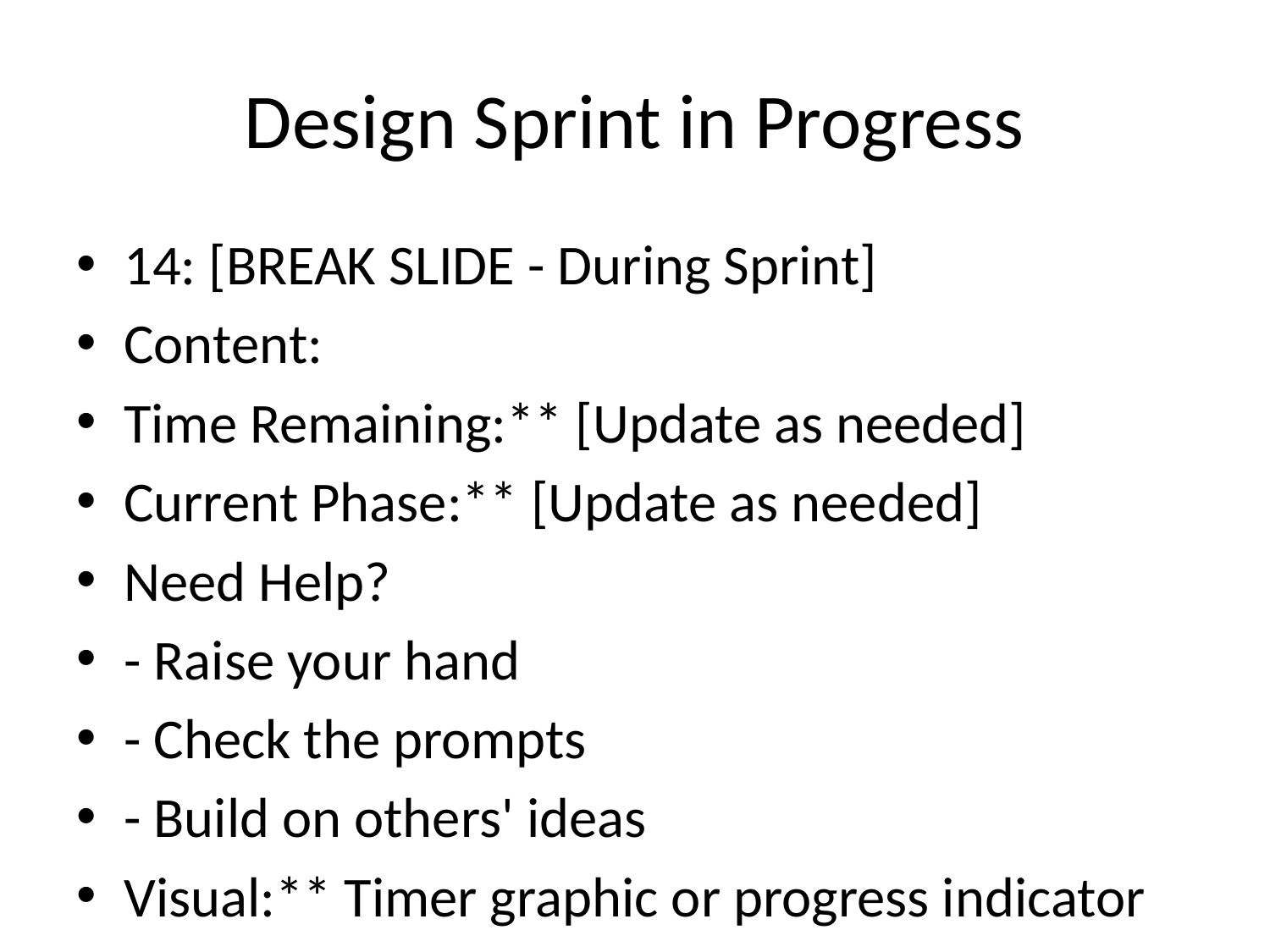

# Design Sprint in Progress
14: [BREAK SLIDE - During Sprint]
Content:
Time Remaining:** [Update as needed]
Current Phase:** [Update as needed]
Need Help?
- Raise your hand
- Check the prompts
- Build on others' ideas
Visual:** Timer graphic or progress indicator